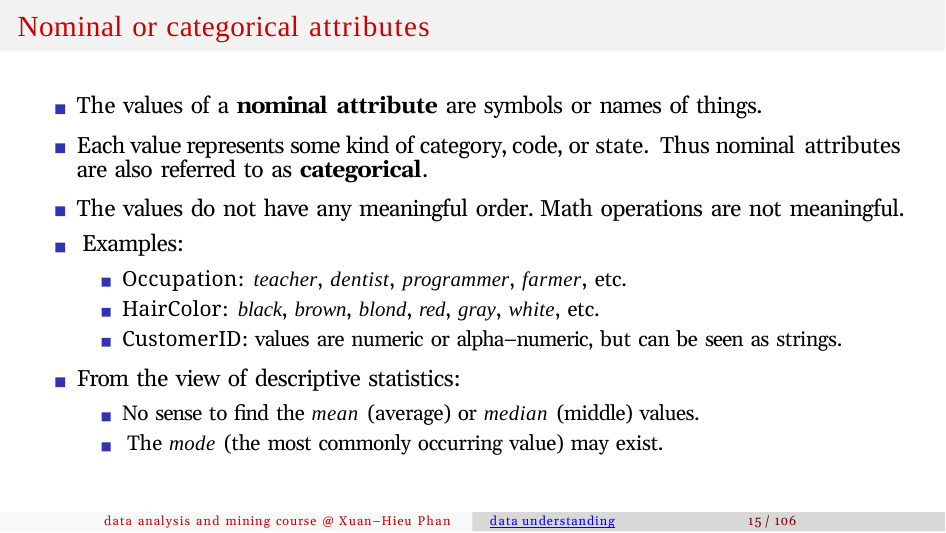

# Nominal or categorical attributes
The values of a nominal attribute are symbols or names of things.
Each value represents some kind of category, code, or state. Thus nominal attributes  are also referred to as categorical.
The values do not have any meaningful order. Math operations are not meaningful.  Examples:
Occupation: teacher, dentist, programmer, farmer, etc.
HairColor: black, brown, blond, red, gray, white, etc.
CustomerID: values are numeric or alpha–numeric, but can be seen as strings.
From the view of descriptive statistics:
No sense to find the mean (average) or median (middle) values.  The mode (the most commonly occurring value) may exist.

data analysis and mining course @ Xuan–Hieu Phan
data understanding
15 / 106